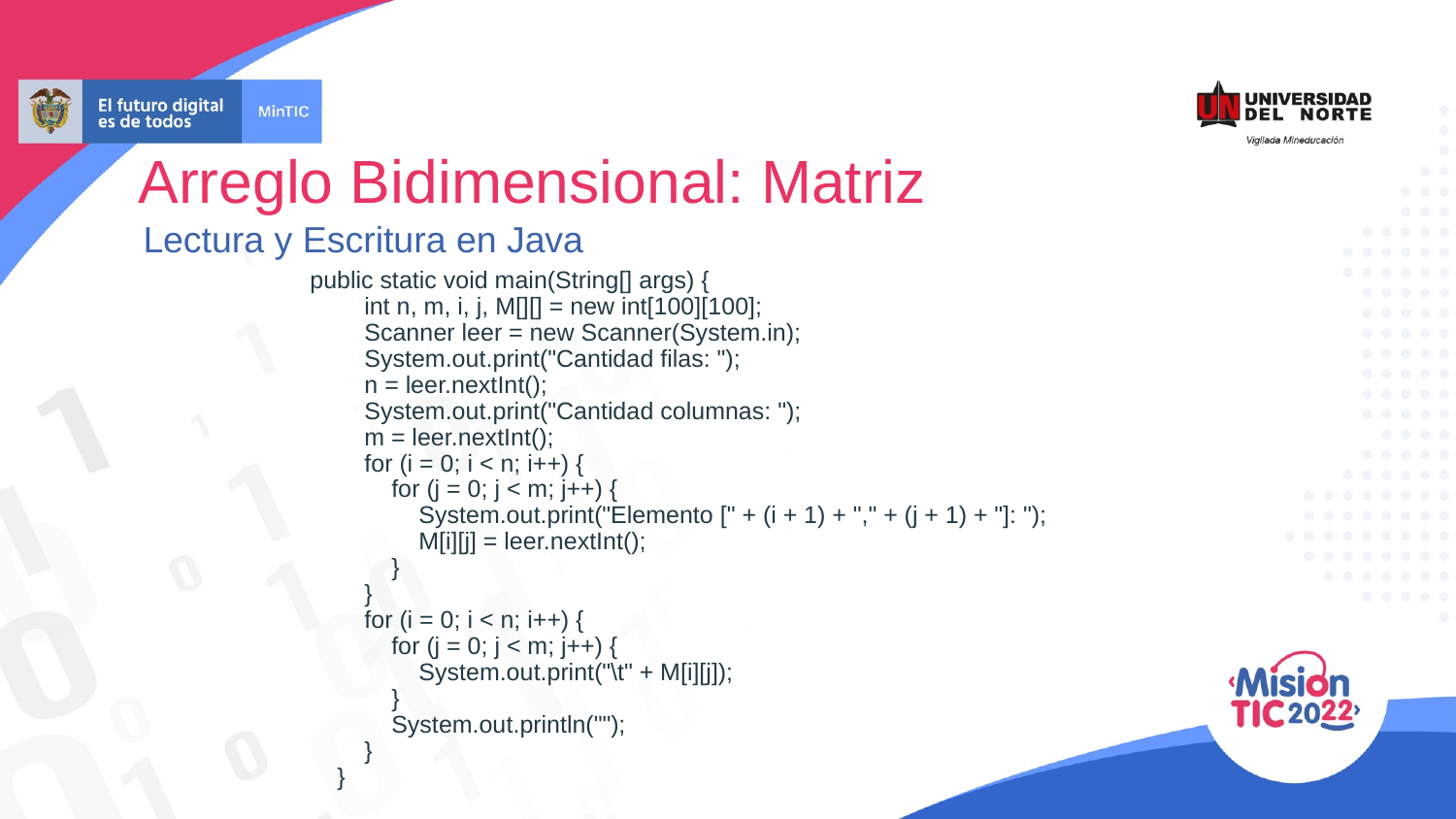

Arreglo Bidimensional: Matriz
Lectura y Escritura en Java

public static void main(String[] args) {
        int n, m, i, j, M[][] = new int[100][100];
        Scanner leer = new Scanner(System.in);
        System.out.print("Cantidad filas: ");
        n = leer.nextInt();
        System.out.print("Cantidad columnas: ");
        m = leer.nextInt();
        for (i = 0; i < n; i++) {
            for (j = 0; j < m; j++) {
                System.out.print("Elemento [" + (i + 1) + "," + (j + 1) + "]: ");
                M[i][j] = leer.nextInt();
            }
        }
        for (i = 0; i < n; i++) {
            for (j = 0; j < m; j++) {
                System.out.print("\t" + M[i][j]);
            }
            System.out.println("");
        }
    }